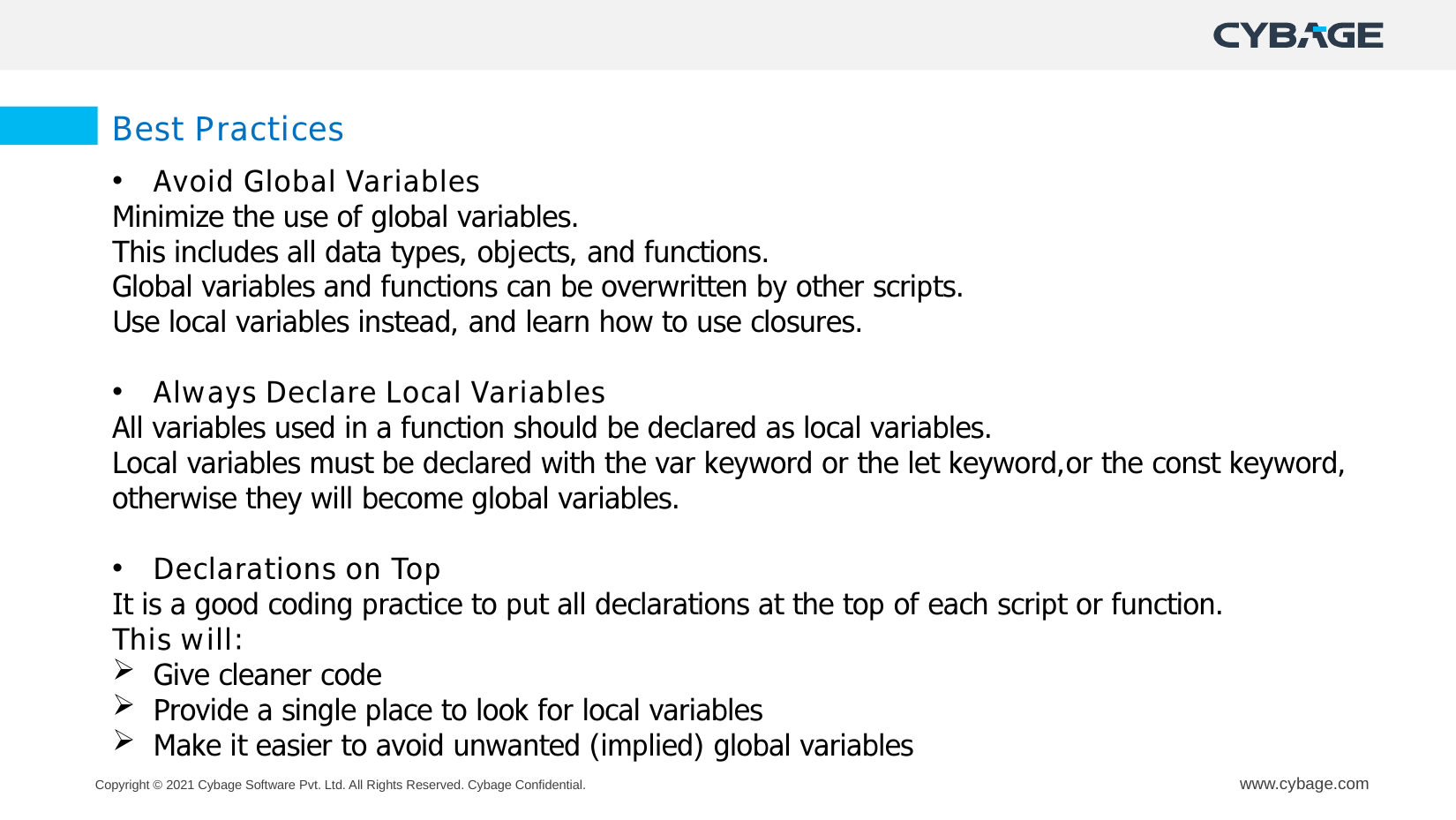

Best Practices

Avoid Global Variables
Minimize the use of global variables.
This includes all data types, objects, and functions.
Global variables and functions can be overwritten by other scripts.
Use local variables instead, and learn how to use closures.

Always Declare Local Variables
All variables used in a function should be declared as local variables.
Local variables must be declared with the var keyword or the let keyword,or the const keyword, otherwise they will become global variables.

Declarations on Top
It is a good coding practice to put all declarations at the top of each script or function.
This will:
Give cleaner code
Provide a single place to look for local variables
Make it easier to avoid unwanted (implied) global variables